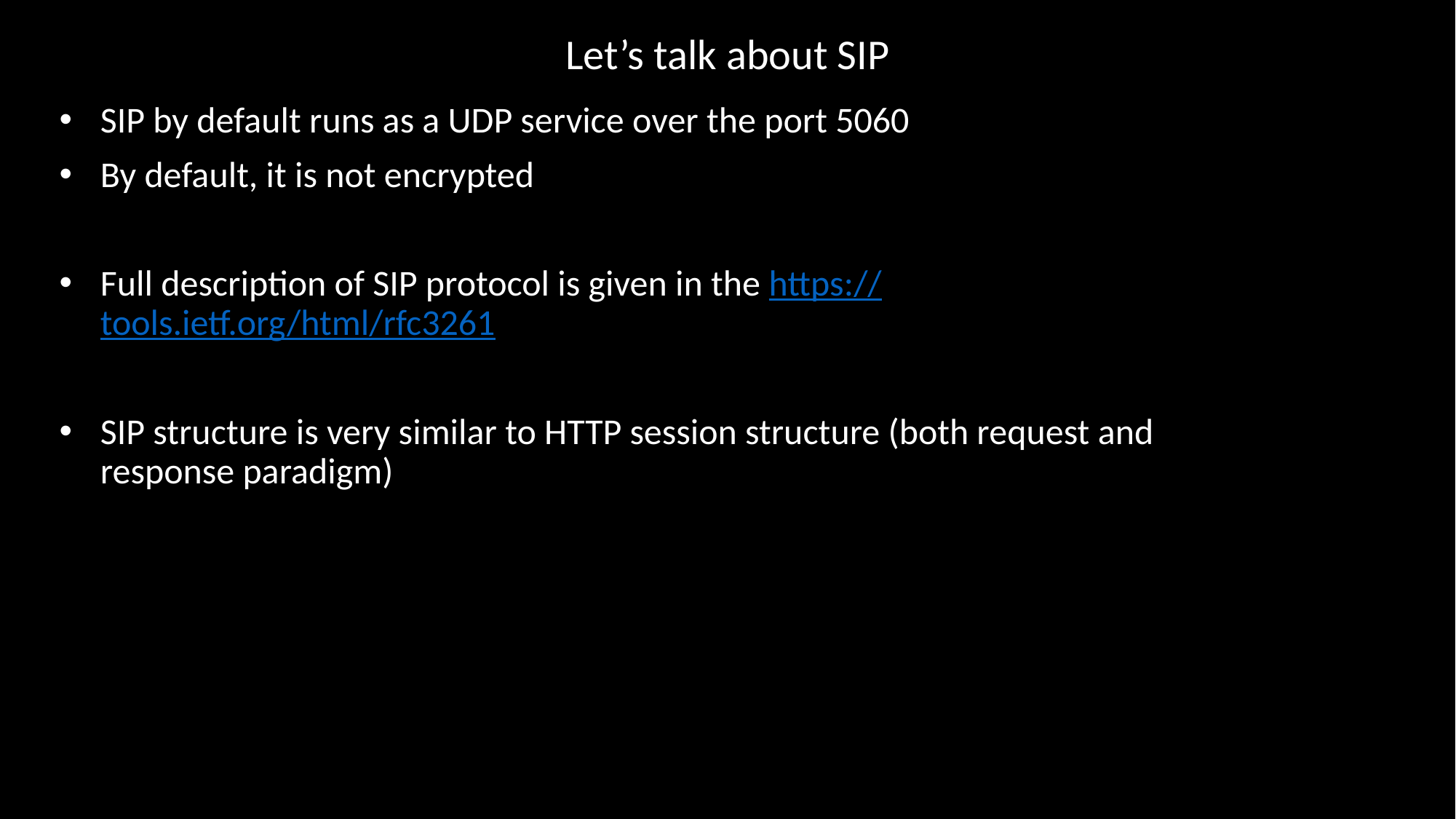

# Let’s talk about SIP
SIP by default runs as a UDP service over the port 5060
By default, it is not encrypted

Full description of SIP protocol is given in the https://tools.ietf.org/html/rfc3261

SIP structure is very similar to HTTP session structure (both request and response paradigm)